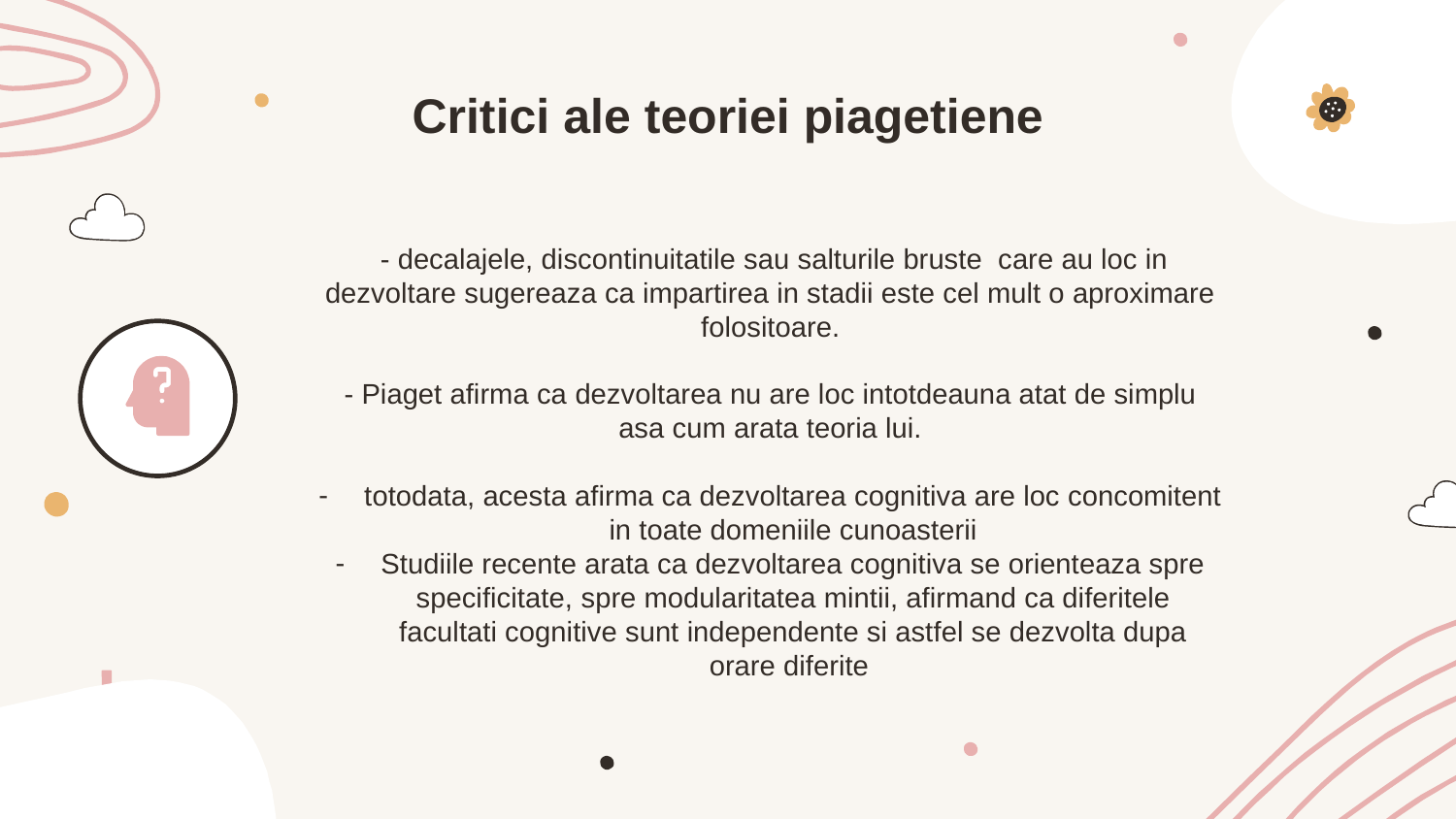

# Critici ale teoriei piagetiene
 - decalajele, discontinuitatile sau salturile bruste  care au loc in dezvoltare sugereaza ca impartirea in stadii este cel mult o aproximare folositoare.
- Piaget afirma ca dezvoltarea nu are loc intotdeauna atat de simplu asa cum arata teoria lui.

totodata, acesta afirma ca dezvoltarea cognitiva are loc concomitent in toate domeniile cunoasterii
Studiile recente arata ca dezvoltarea cognitiva se orienteaza spre specificitate, spre modularitatea mintii, afirmand ca diferitele facultati cognitive sunt independente si astfel se dezvolta dupa orare diferite